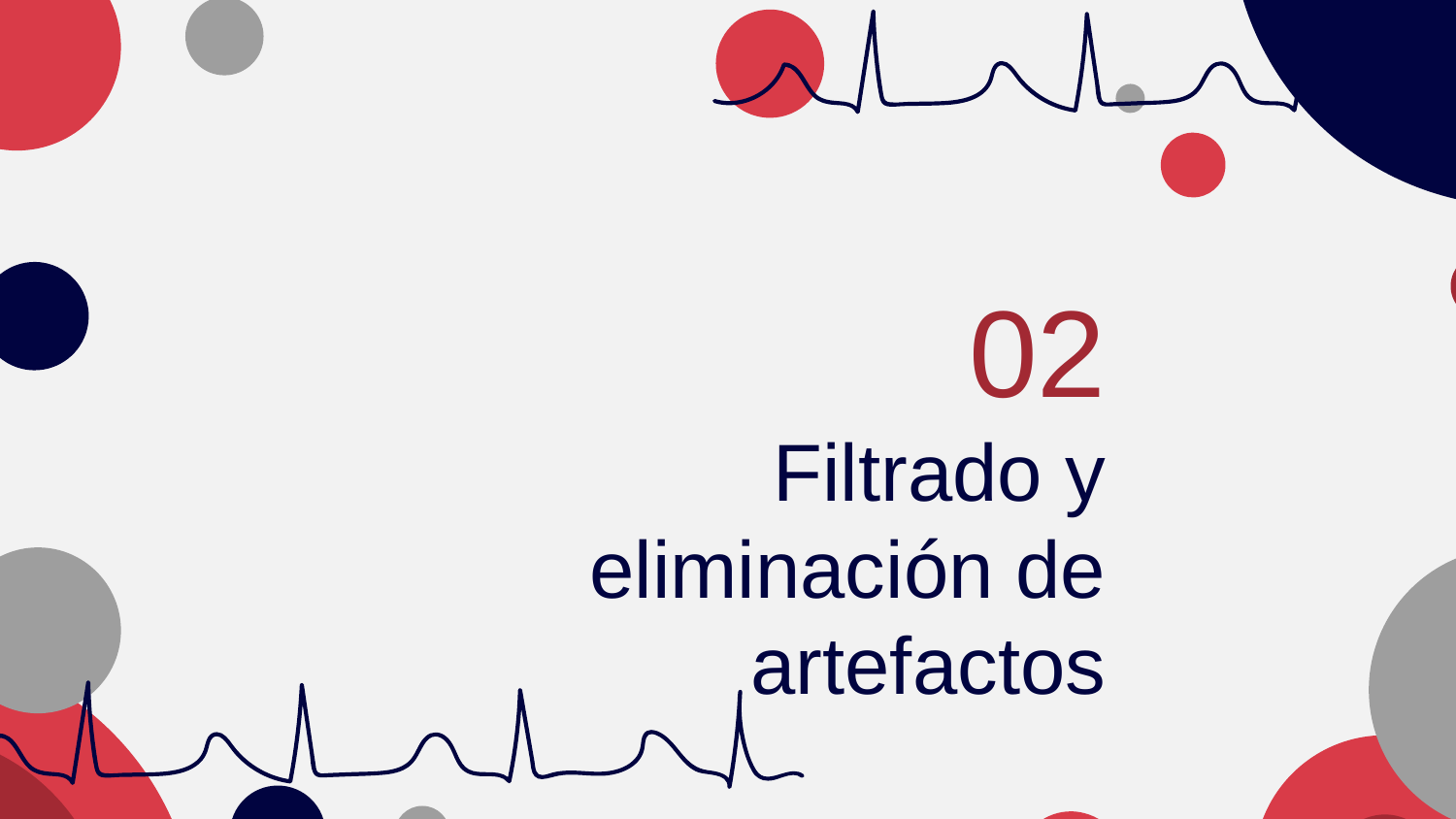

02
# Filtrado y eliminación de artefactos